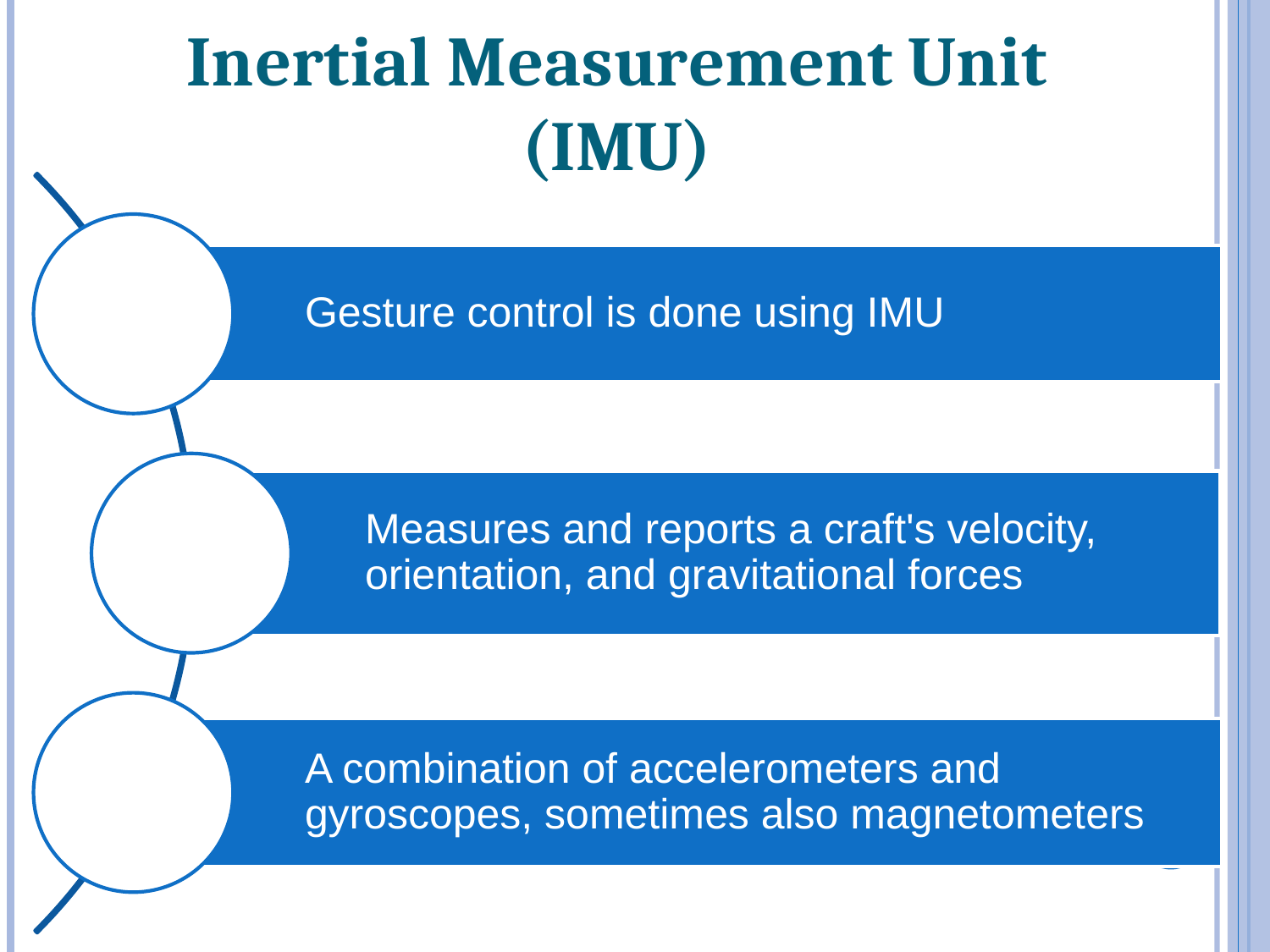

Inertial Measurement Unit (IMU)
Gesture control is done using IMU
Measures and reports a craft's velocity, orientation, and gravitational forces
A combination of accelerometers and gyroscopes, sometimes also magnetometers